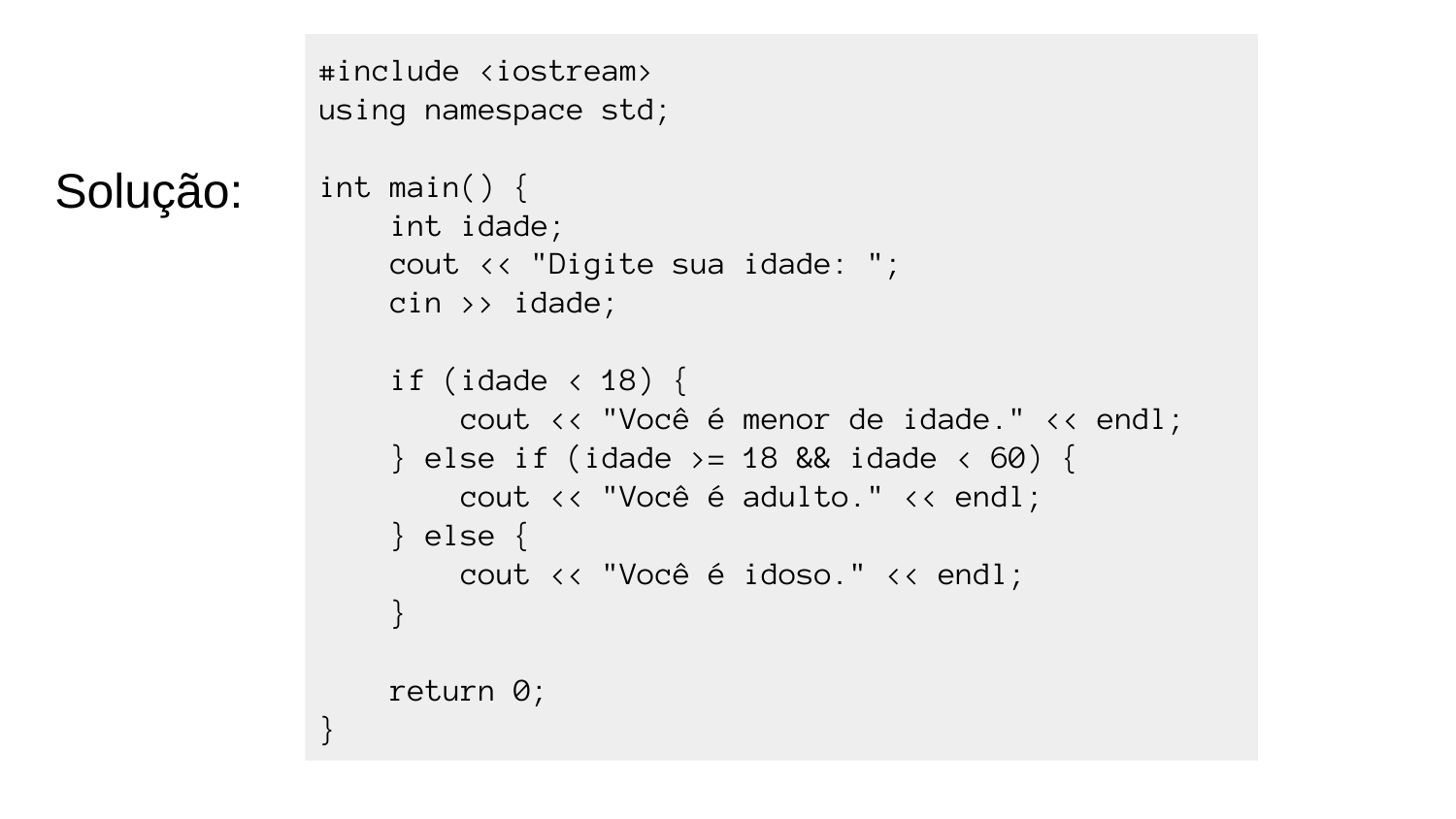

#include <iostream>
using namespace std;

int main() {
    int idade;
    cout << "Digite sua idade: ";
    cin >> idade;

    if (idade < 18) {
        cout << "Você é menor de idade." << endl;
    } else if (idade >= 18 && idade < 60) {
        cout << "Você é adulto." << endl;
    } else {
        cout << "Você é idoso." << endl;
    }

    return 0;
}
Solução: